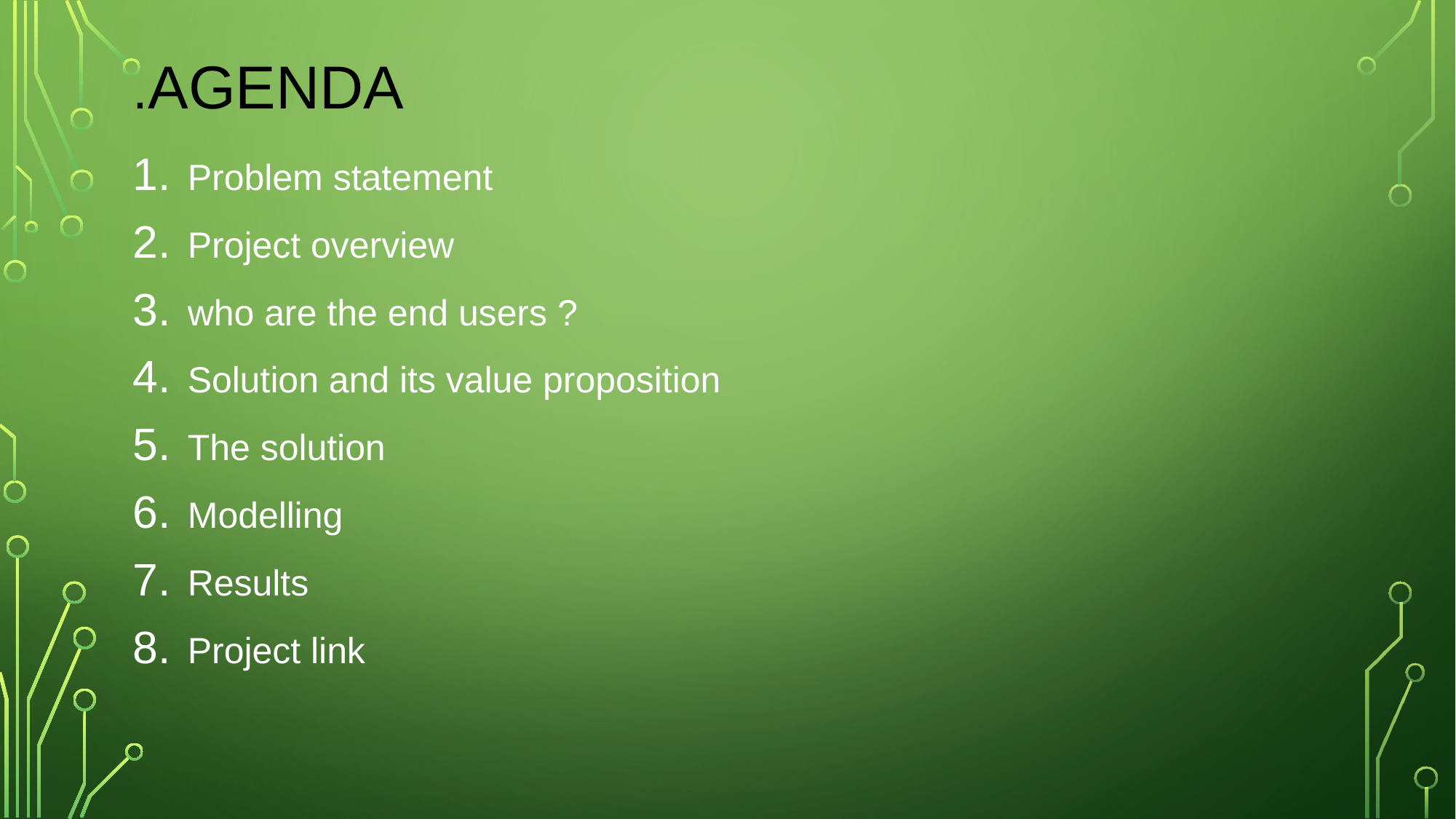

# .AGENDA
Problem statement
Project overview
who are the end users ?
Solution and its value proposition
The solution
Modelling
Results
Project link